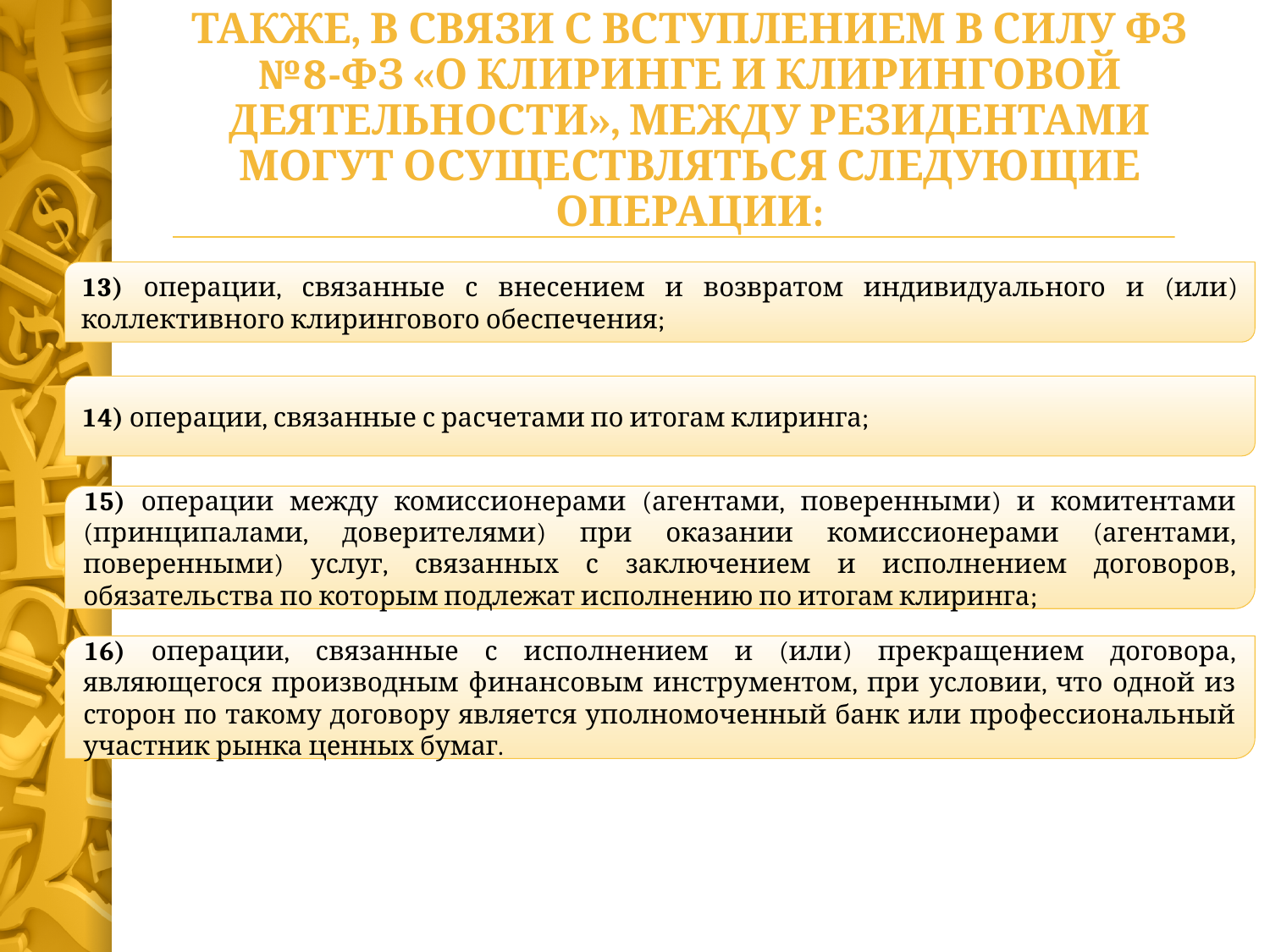

# Также, в связи с вступлением в силу ФЗ №8-фз «О клиринге и клиринговой деятельности», между резидентами могут осуществляться следующие операции:
13) операции, связанные с внесением и возвратом индивидуального и (или) коллективного клирингового обеспечения;
14) операции, связанные с расчетами по итогам клиринга;
15) операции между комиссионерами (агентами, поверенными) и комитентами (принципалами, доверителями) при оказании комиссионерами (агентами, поверенными) услуг, связанных с заключением и исполнением договоров, обязательства по которым подлежат исполнению по итогам клиринга;
16) операции, связанные с исполнением и (или) прекращением договора, являющегося производным финансовым инструментом, при условии, что одной из сторон по такому договору является уполномоченный банк или профессиональный участник рынка ценных бумаг.